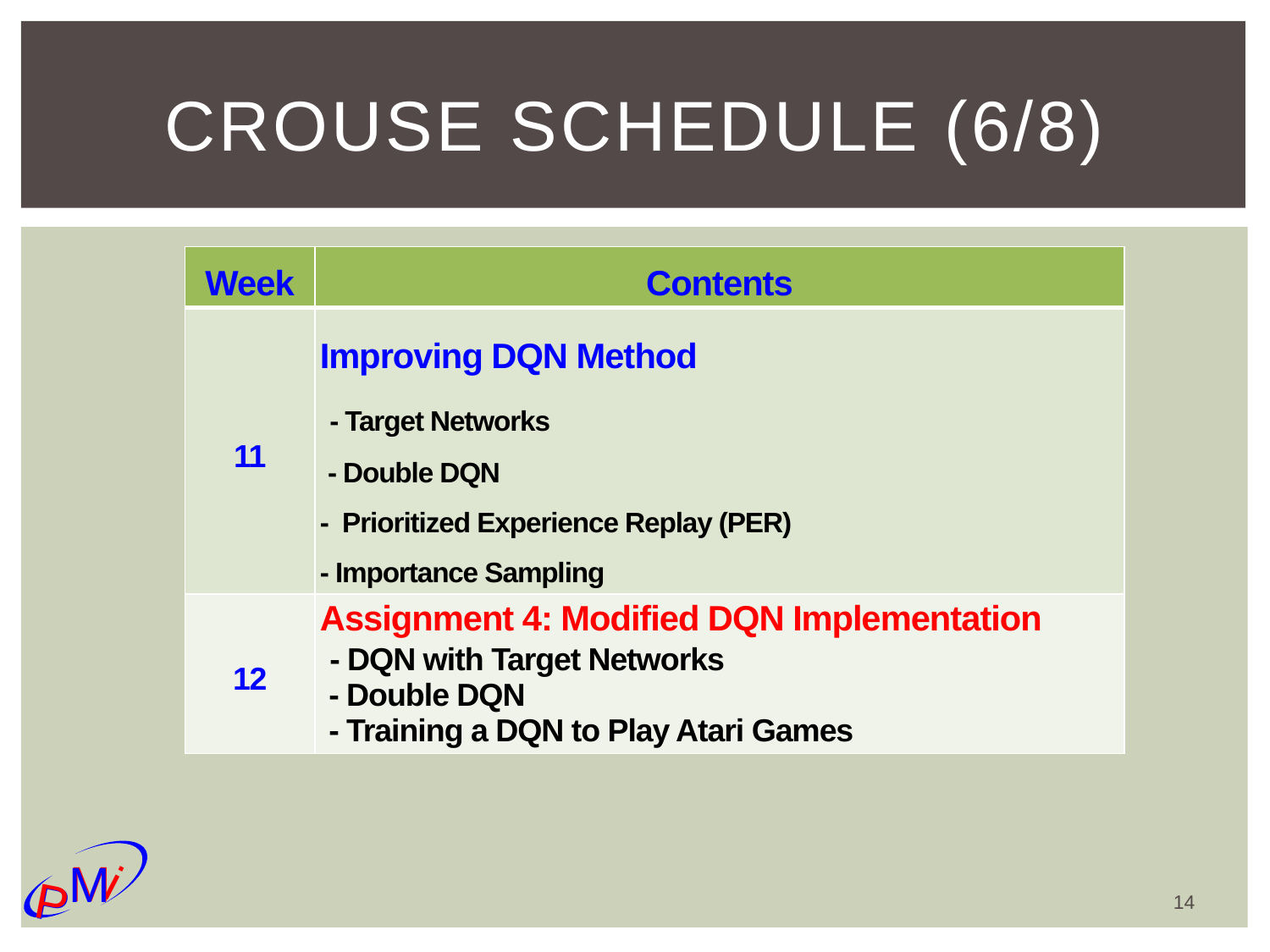

# Crouse schedule (6/8)
| Week | Contents |
| --- | --- |
| 11 | Improving DQN Method - Target Networks - Double DQN - Prioritized Experience Replay (PER) - Importance Sampling |
| 12 | Assignment 4: Modified DQN Implementation - DQN with Target Networks - Double DQN - Training a DQN to Play Atari Games |
14